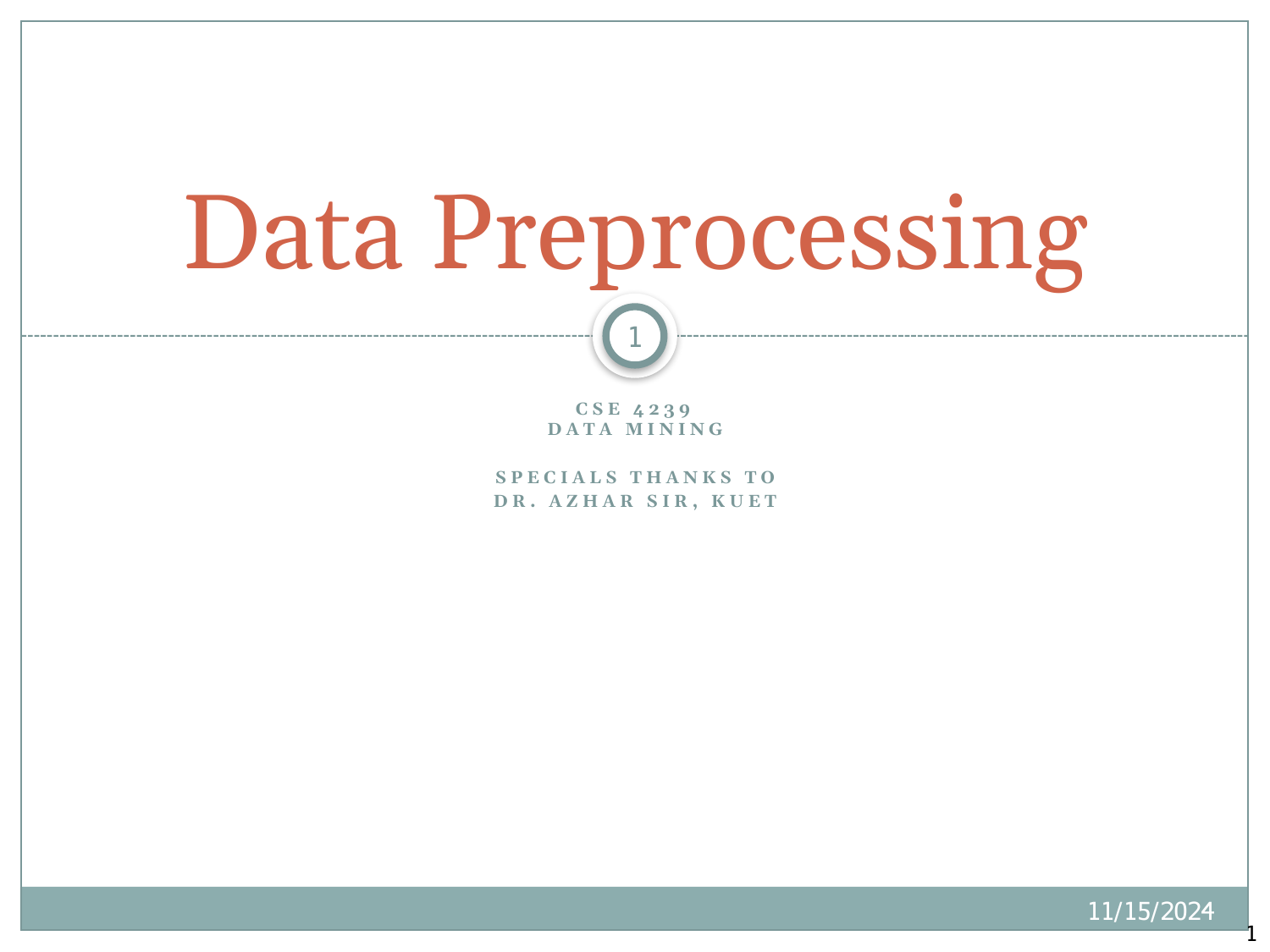

Data Preprocessing
1
# CSE 4239 Data Mining

Specials thanks to
Dr. Azhar sir, KUET

11/15/2024
1